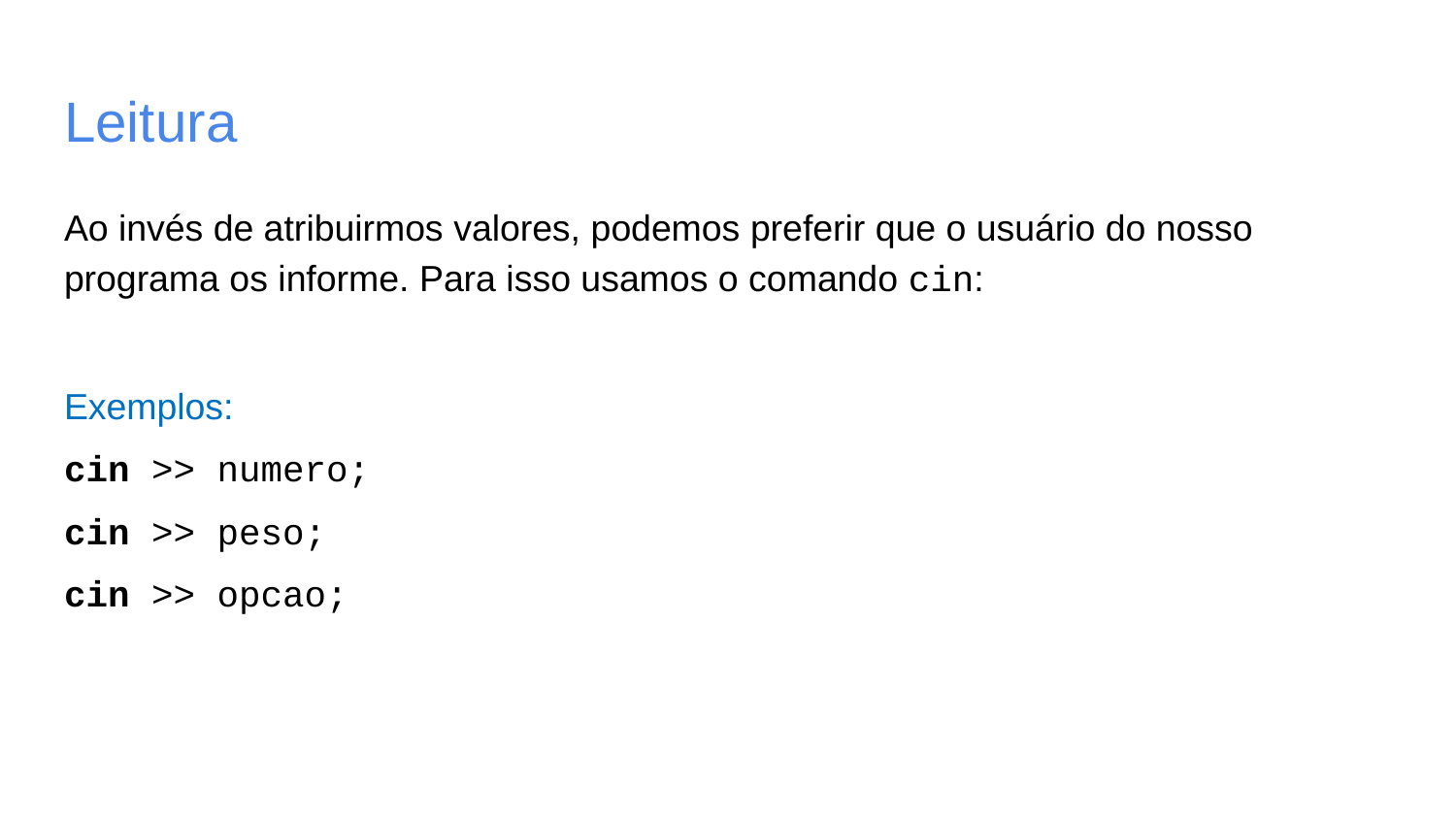

# Leitura
Ao invés de atribuirmos valores, podemos preferir que o usuário do nosso programa os informe. Para isso usamos o comando cin:

Exemplos:
cin >> numero;
cin >> peso;
cin >> opcao;